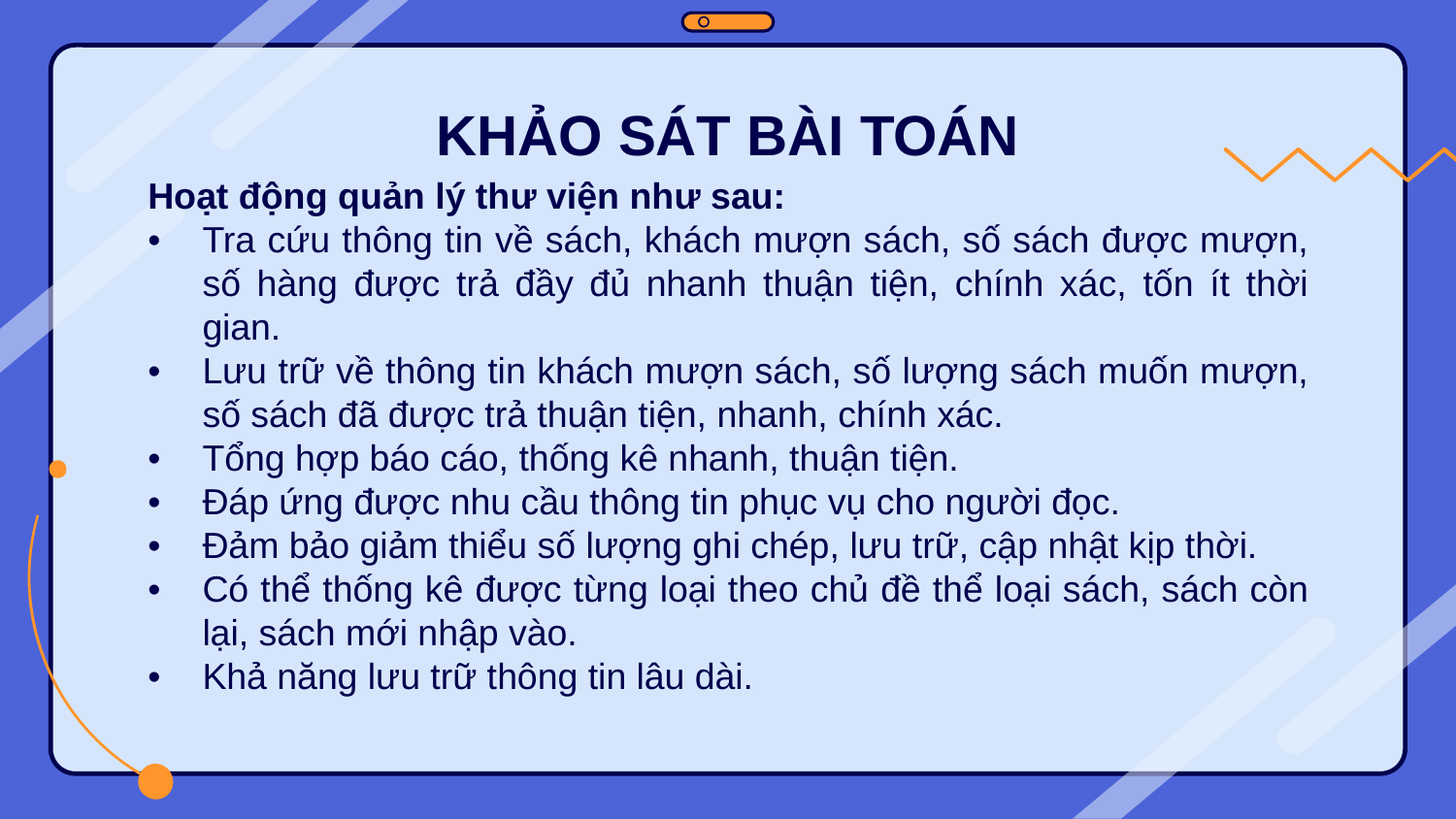

# KHẢO SÁT BÀI TOÁN
Hoạt động quản lý thư viện như sau:
•	Tra cứu thông tin về sách, khách mượn sách, số sách được mượn, số hàng được trả đầy đủ nhanh thuận tiện, chính xác, tốn ít thời gian.
•	Lưu trữ về thông tin khách mượn sách, số lượng sách muốn mượn, số sách đã được trả thuận tiện, nhanh, chính xác.
•	Tổng hợp báo cáo, thống kê nhanh, thuận tiện.
•	Đáp ứng được nhu cầu thông tin phục vụ cho người đọc.
•	Đảm bảo giảm thiểu số lượng ghi chép, lưu trữ, cập nhật kịp thời.
•	Có thể thống kê được từng loại theo chủ đề thể loại sách, sách còn lại, sách mới nhập vào.
•	Khả năng lưu trữ thông tin lâu dài.